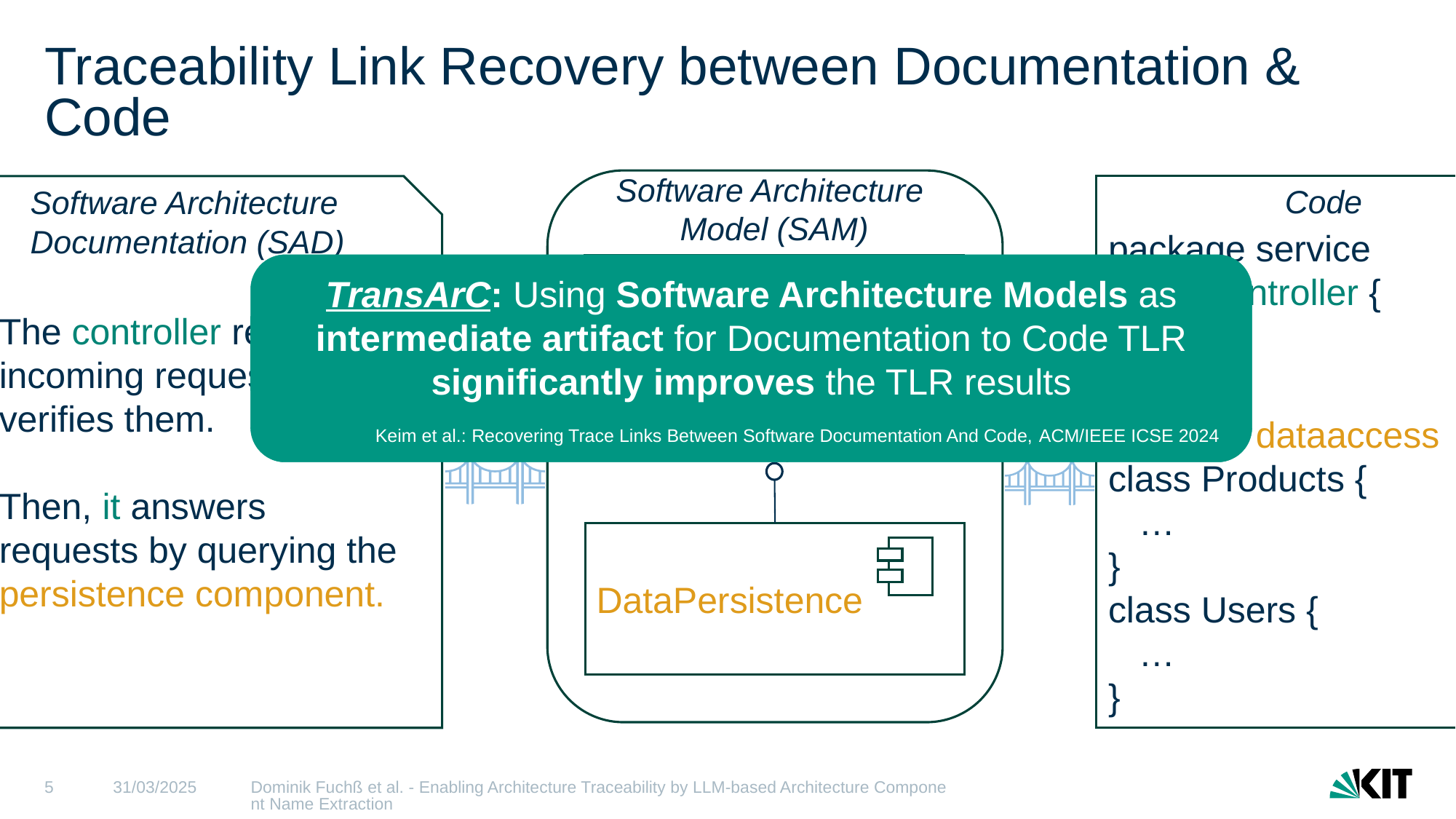

# Traceability Link Recovery between Documentation & Code
Software Architecture
Model (SAM)

Controller

DataPersistence

The controller receives incoming requests and verifies them.

Then, it answers requests by querying the persistence component.
Software Architecture
Documentation (SAD)
Code

package service
class Controller {
   …
}

package dataaccess
class Products {
   …
}
class Users {
   …
}

TransArC: Using Software Architecture Models as intermediate artifact for Documentation to Code TLR significantly improves the TLR results

Keim et al.: Recovering Trace Links Between Software Documentation And Code, ACM/IEEE ICSE 2024

5
31/03/2025
Dominik Fuchß et al. - Enabling Architecture Traceability by LLM-based Architecture Component Name Extraction